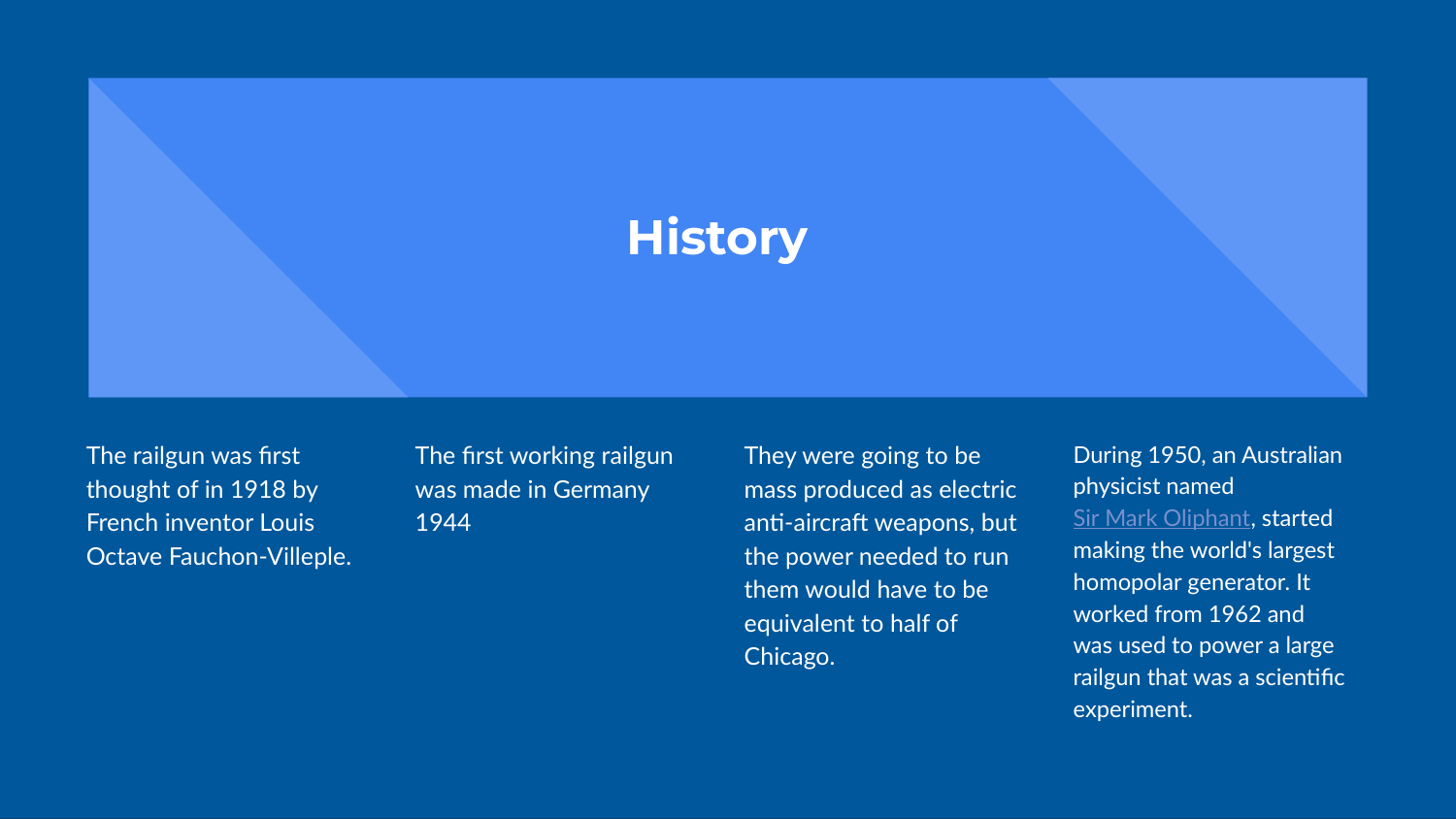

# History
The railgun was first thought of in 1918 by French inventor Louis Octave Fauchon-Villeple.
The first working railgun was made in Germany 1944
They were going to be mass produced as electric anti-aircraft weapons, but the power needed to run them would have to be equivalent to half of Chicago.
During 1950, an Australian physicist named Sir Mark Oliphant, started making the world's largest homopolar generator. It worked from 1962 and was used to power a large railgun that was a scientific experiment.